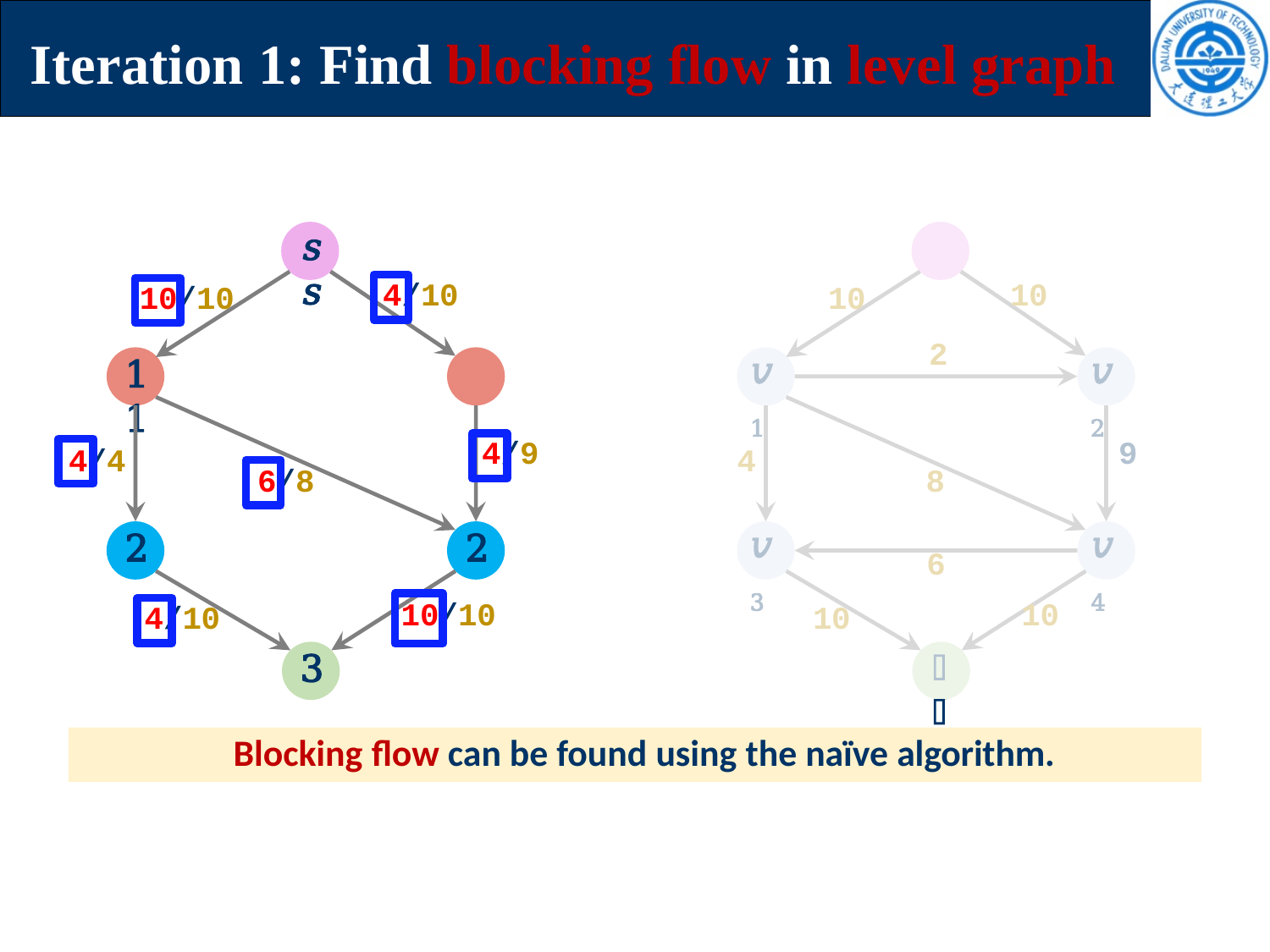

# Iteration 1: Find blocking flow in level graph
𝑠	𝑠

4/10	10
10/10	10
2
𝑣1
𝑣2

1	1
4/9
9

4/4
4
6/8
8
𝑣3
𝑣4

2
2

6
10/10
10
4/10
10
𝑡

3

Blocking flow can be found using the naïve algorithm.